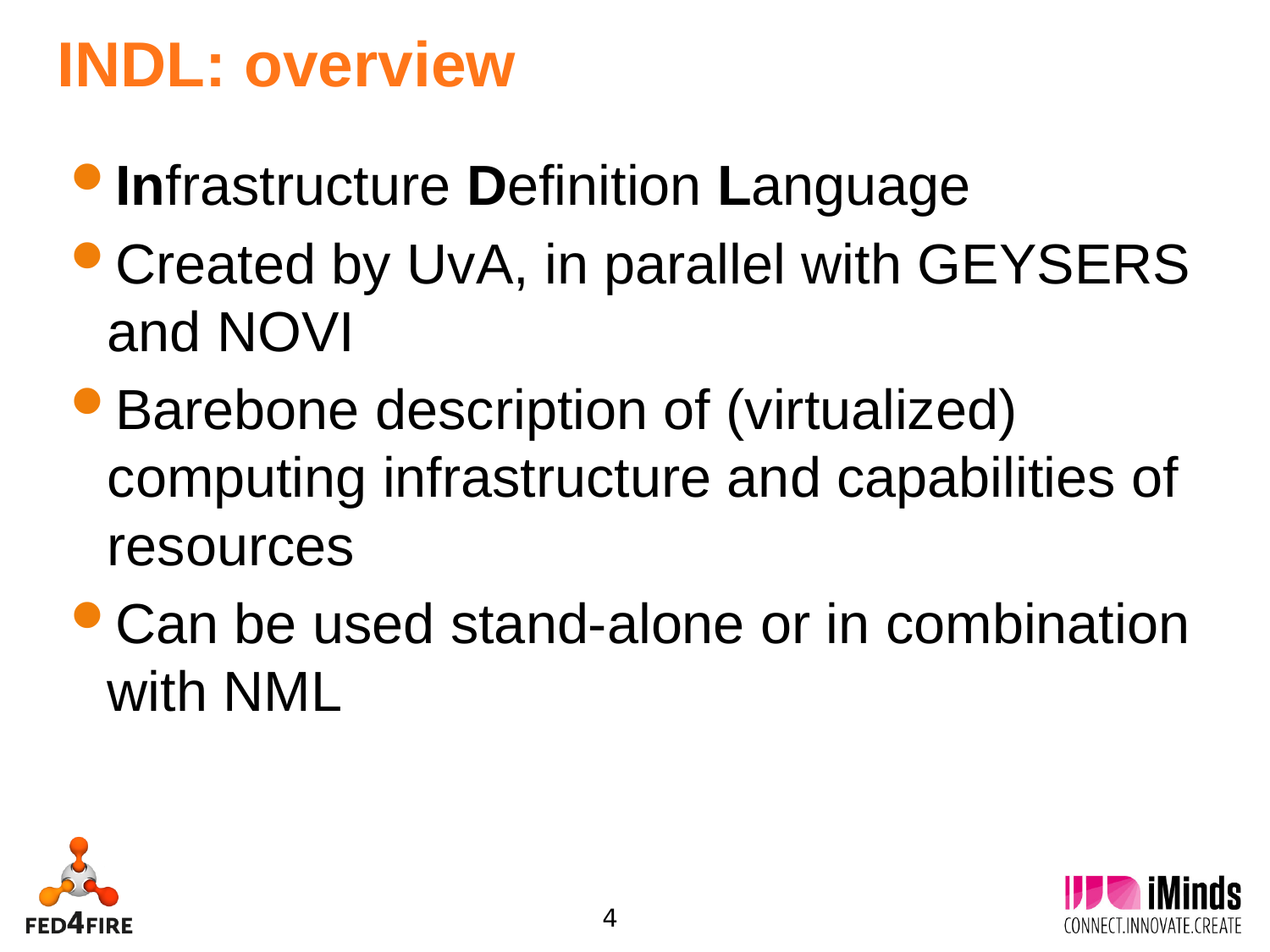

# INDL: overview
Infrastructure Definition Language
Created by UvA, in parallel with GEYSERS and NOVI
Barebone description of (virtualized) computing infrastructure and capabilities of resources
Can be used stand-alone or in combination with NML